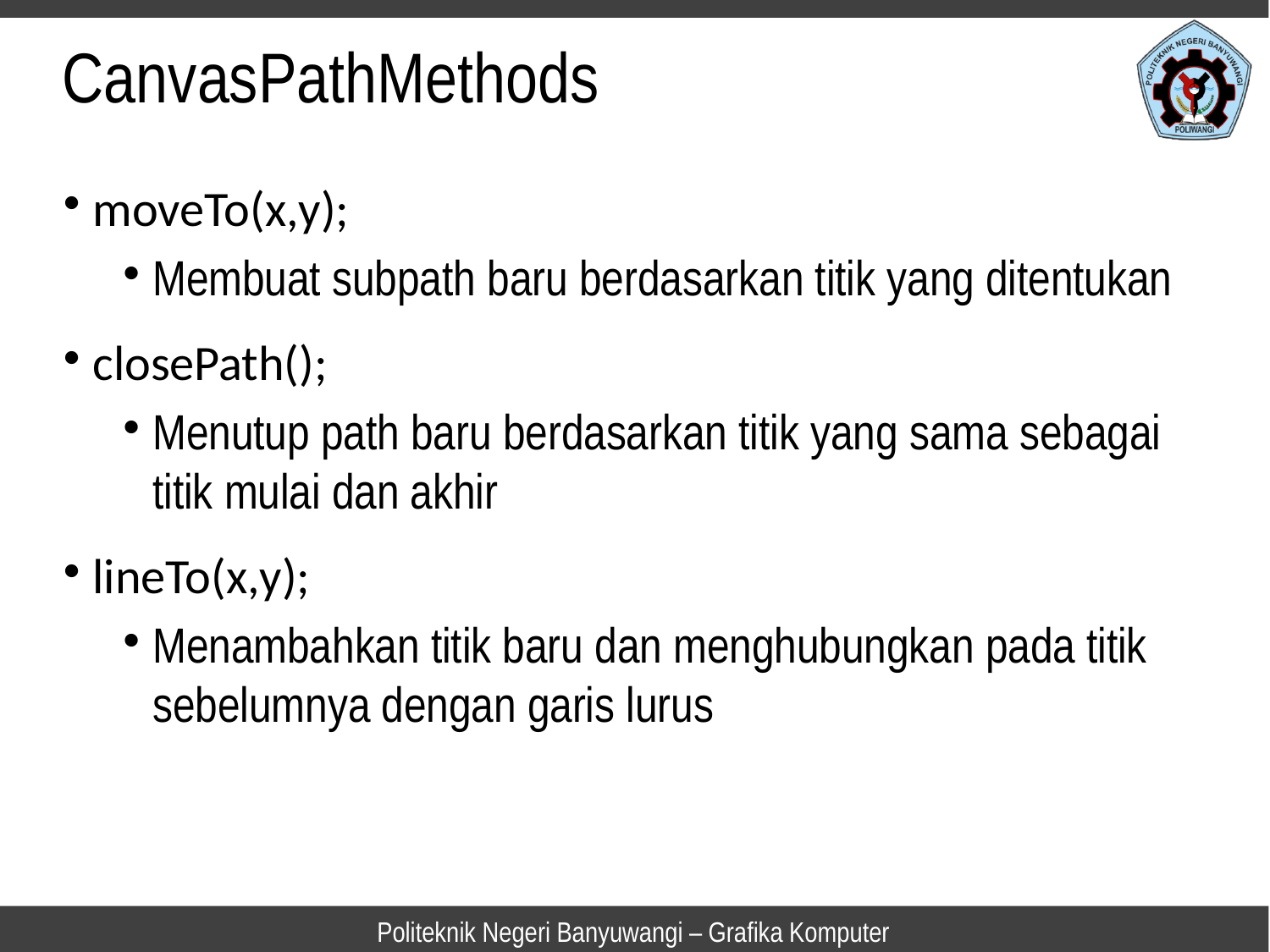

CanvasPathMethods
moveTo(x,y);
Membuat subpath baru berdasarkan titik yang ditentukan
closePath();
Menutup path baru berdasarkan titik yang sama sebagai titik mulai dan akhir
lineTo(x,y);
Menambahkan titik baru dan menghubungkan pada titik sebelumnya dengan garis lurus
Politeknik Negeri Banyuwangi – Grafika Komputer